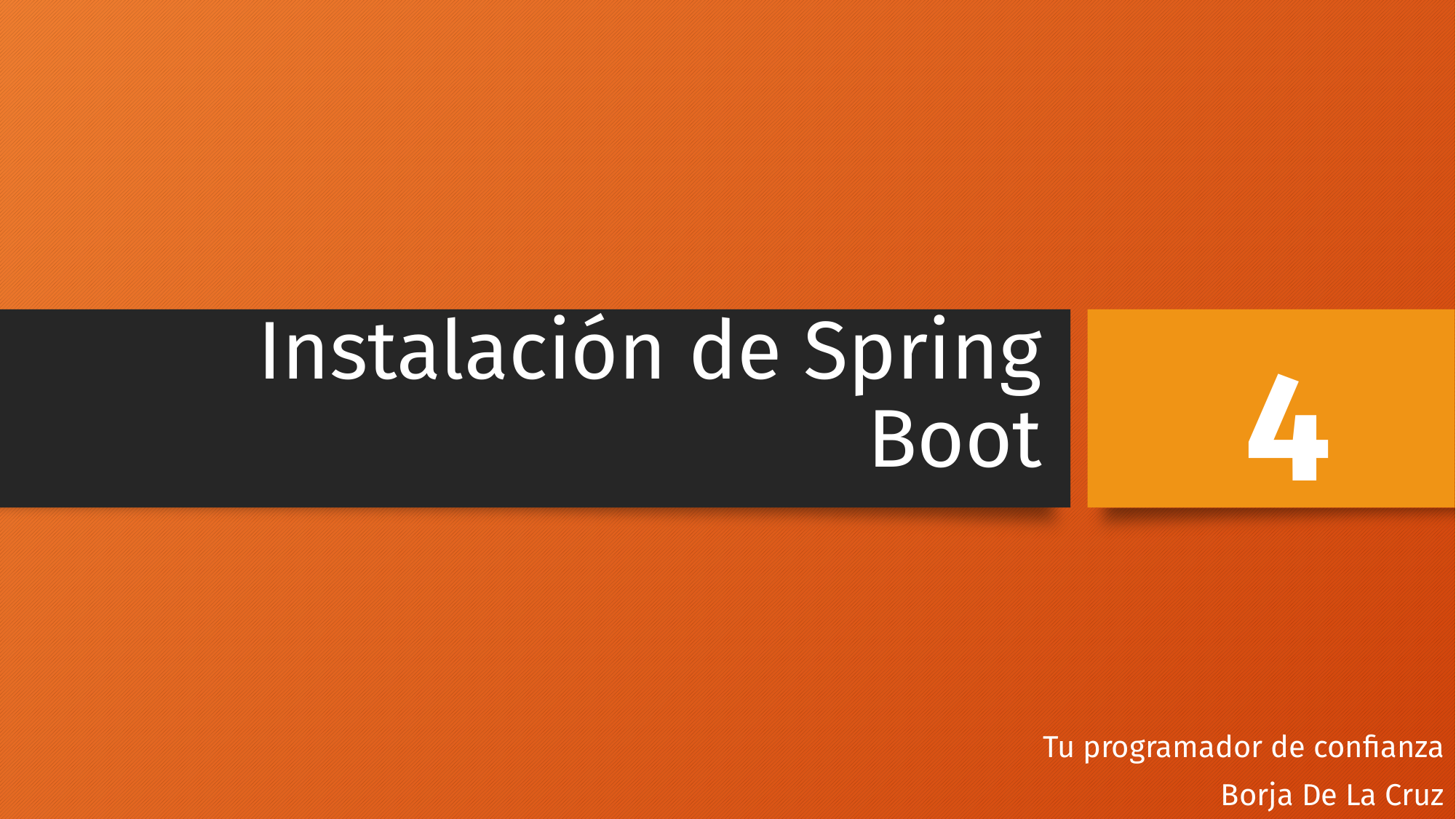

# Instalación de Spring Boot
4
Tu programador de confianza
Borja De La Cruz